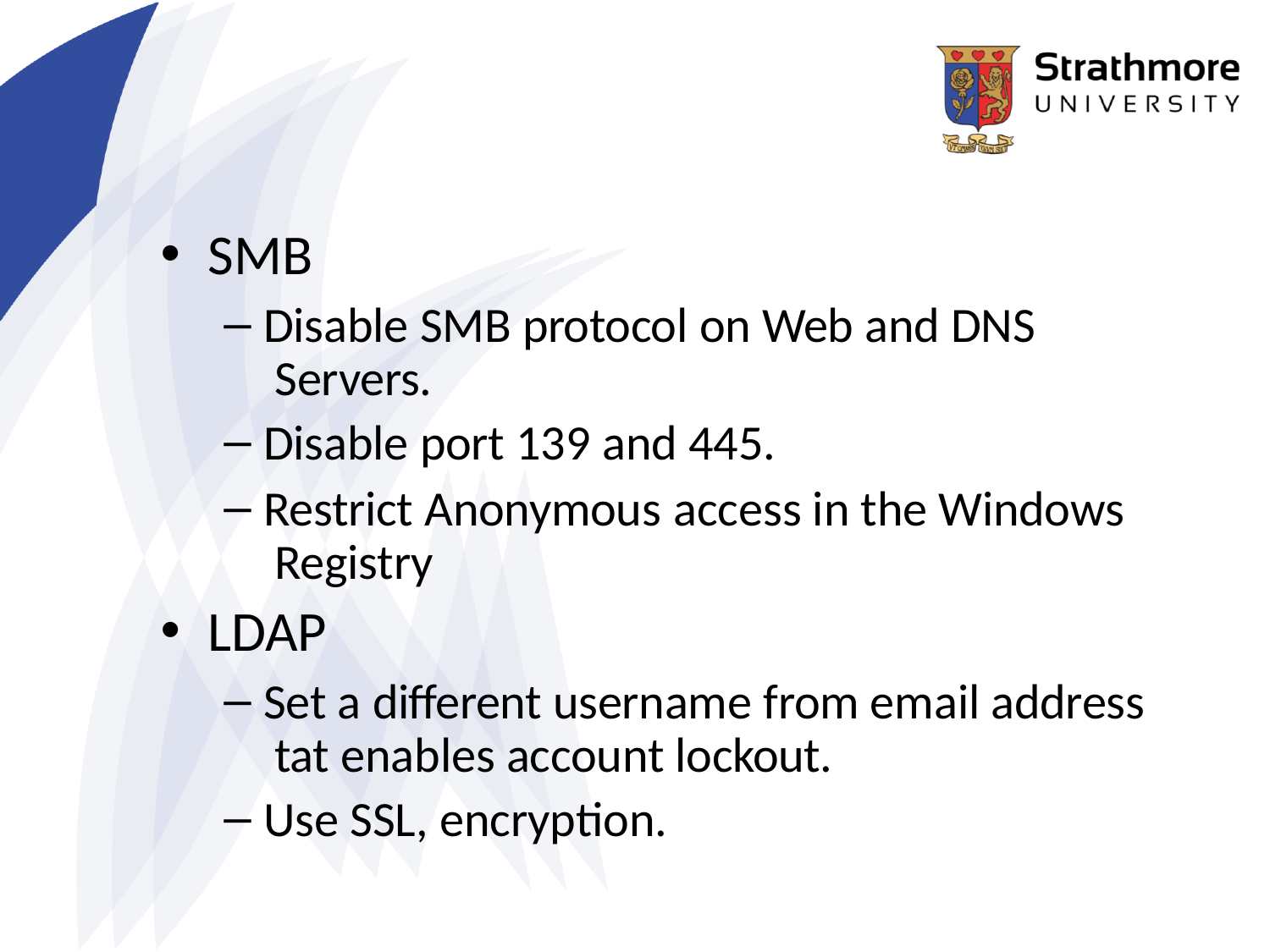

SMB
Disable SMB protocol on Web and DNS  Servers.
Disable port 139 and 445.
Restrict Anonymous access in the Windows  Registry
LDAP
Set a different username from email address  tat enables account lockout.
Use SSL, encryption.